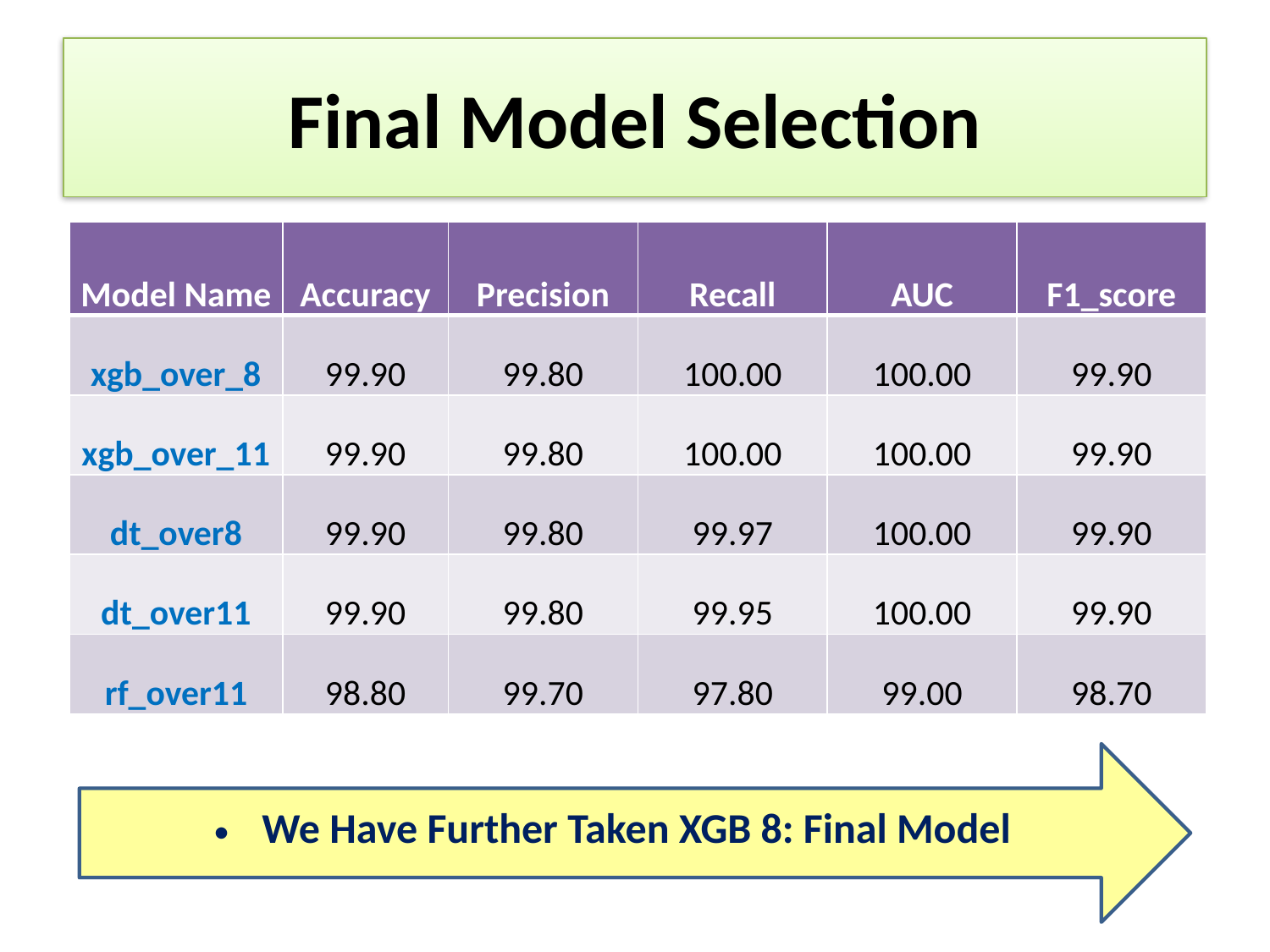

# Final Model Selection
| Model Name | Accuracy | Precision | Recall | AUC | F1\_score |
| --- | --- | --- | --- | --- | --- |
| xgb\_over\_8 | 99.90 | 99.80 | 100.00 | 100.00 | 99.90 |
| xgb\_over\_11 | 99.90 | 99.80 | 100.00 | 100.00 | 99.90 |
| dt\_over8 | 99.90 | 99.80 | 99.97 | 100.00 | 99.90 |
| dt\_over11 | 99.90 | 99.80 | 99.95 | 100.00 | 99.90 |
| rf\_over11 | 98.80 | 99.70 | 97.80 | 99.00 | 98.70 |
We Have Further Taken XGB 8: Final Model